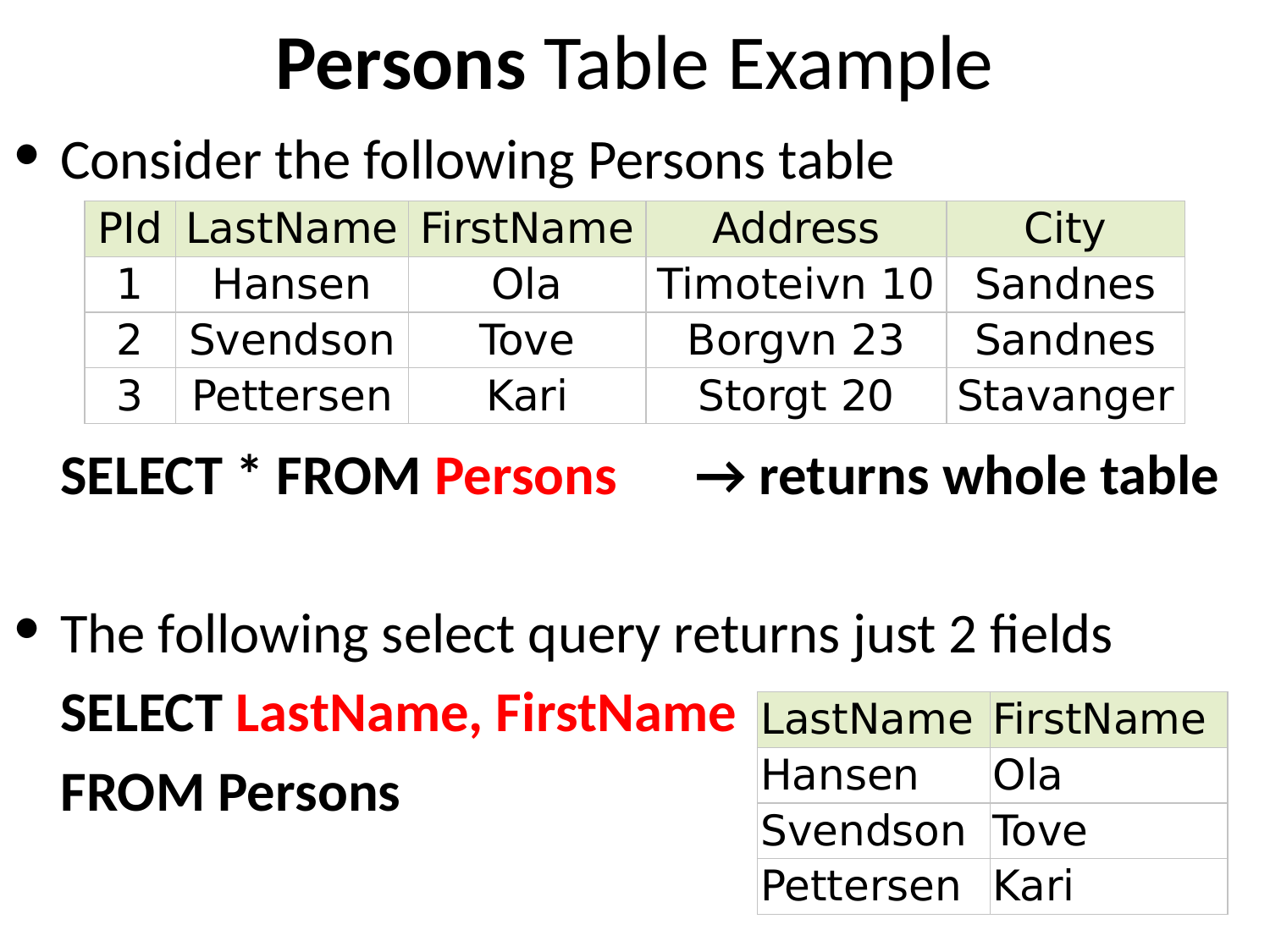

# Persons Table Example

Consider the following Persons table

	SELECT * FROM Persons	→ returns whole table

The following select query returns just 2 fields
	SELECT LastName, FirstName
	FROM Persons
| PId | LastName | FirstName | Address | City |
| --- | --- | --- | --- | --- |
| 1 | Hansen | Ola | Timoteivn 10 | Sandnes |
| 2 | Svendson | Tove | Borgvn 23 | Sandnes |
| 3 | Pettersen | Kari | Storgt 20 | Stavanger |
| LastName | FirstName |
| --- | --- |
| Hansen | Ola |
| Svendson | Tove |
| Pettersen | Kari |